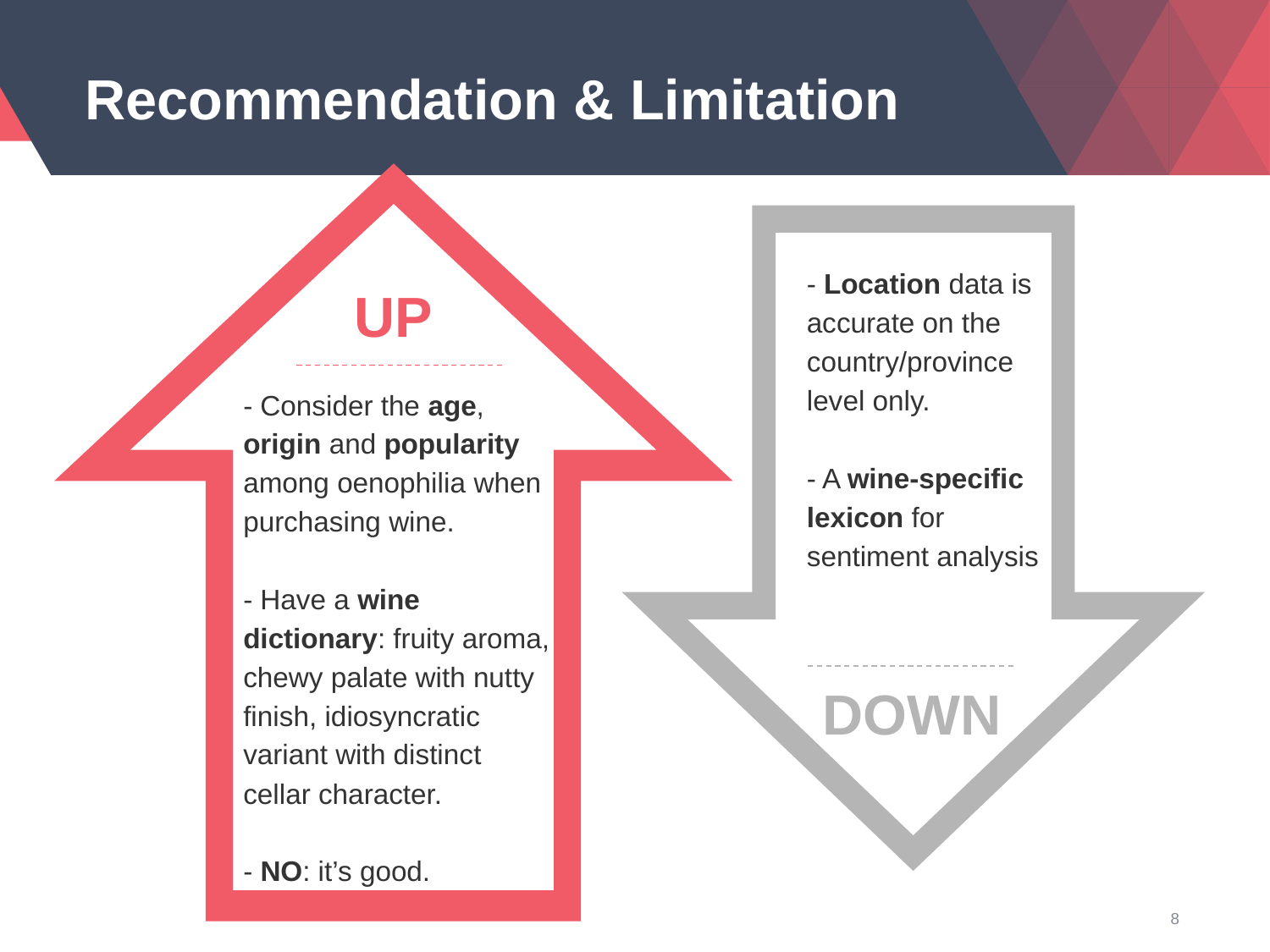

# Recommendation & Limitation

- Location data is accurate on the country/province level only.

- A wine-specific lexicon for sentiment analysis
UP
- Consider the age, origin and popularity among oenophilia when purchasing wine.

- Have a wine dictionary: fruity aroma, chewy palate with nutty finish, idiosyncratic variant with distinct cellar character.

- NO: it’s good.

DOWN
8